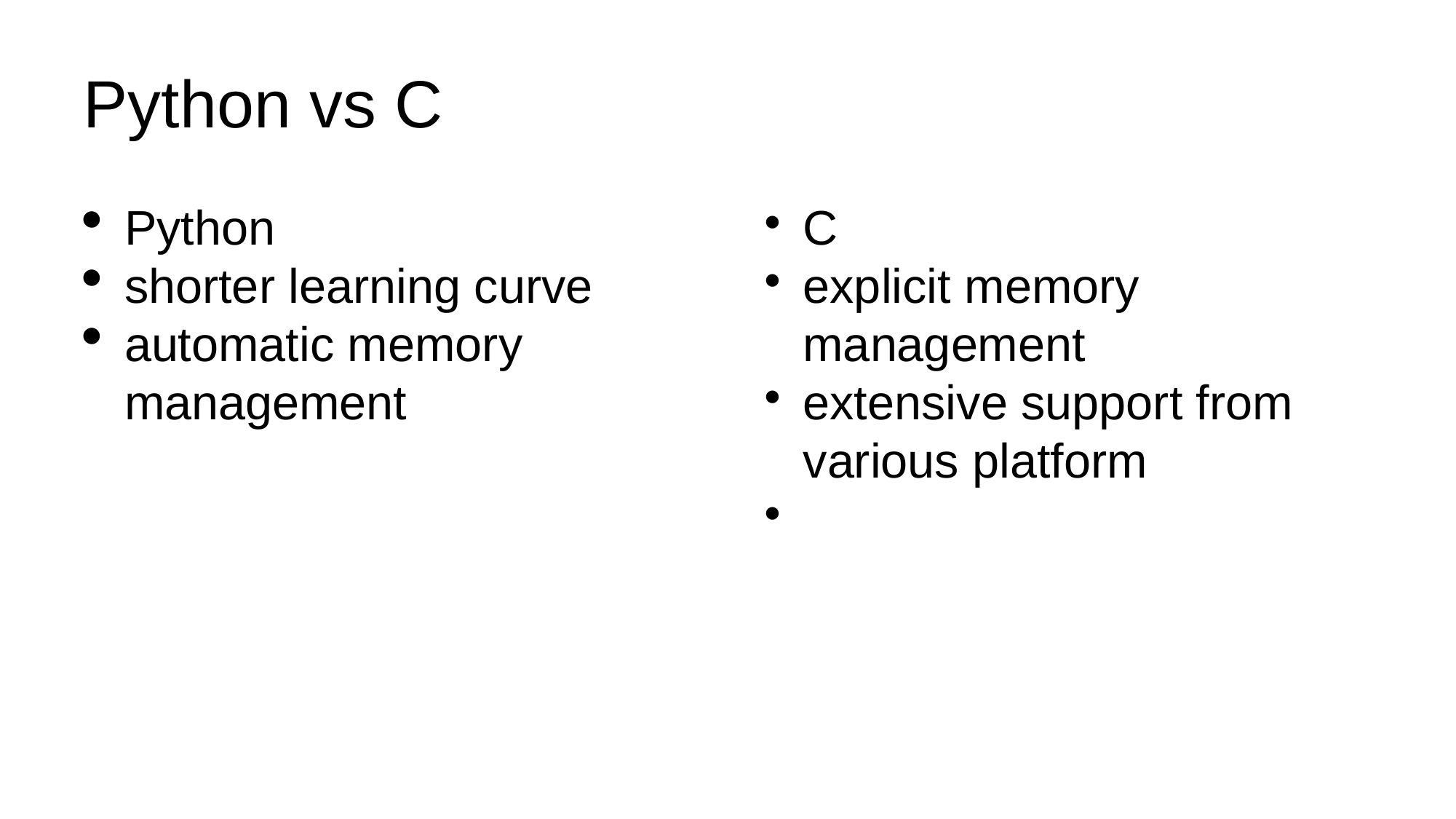

Python vs C
Python
shorter learning curve
automatic memory management

C
explicit memory management
extensive support from various platform